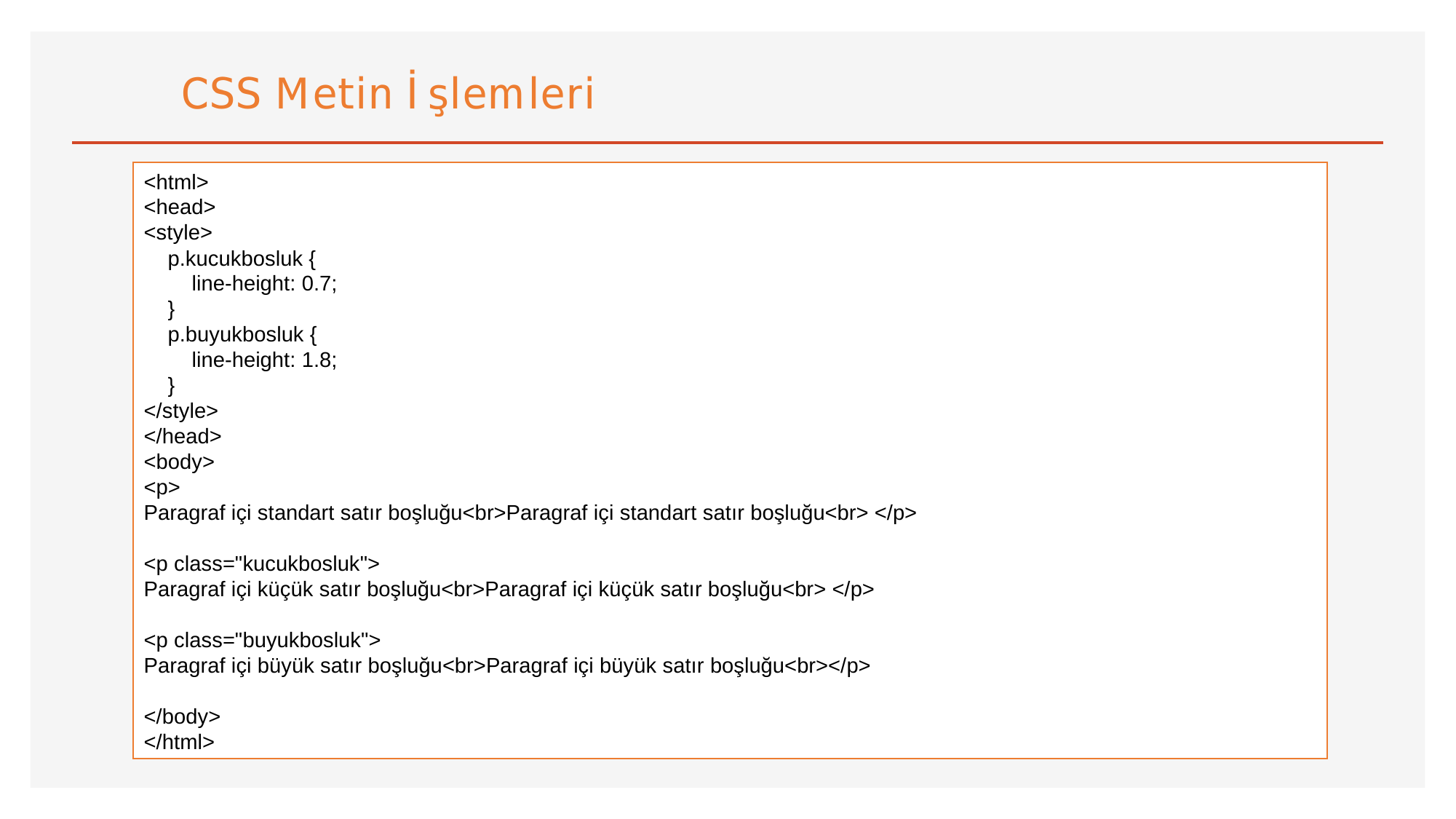

CSS Metin İşlemleri
<html>
<head>
<style>
    p.kucukbosluk {
        line-height: 0.7;
    }
    p.buyukbosluk {
        line-height: 1.8;
    }
</style>
</head>
<body>
<p>
Paragraf içi standart satır boşluğu<br>Paragraf içi standart satır boşluğu<br> </p>

<p class="kucukbosluk">
Paragraf içi küçük satır boşluğu<br>Paragraf içi küçük satır boşluğu<br> </p>

<p class="buyukbosluk">
Paragraf içi büyük satır boşluğu<br>Paragraf içi büyük satır boşluğu<br></p>

</body>
</html>